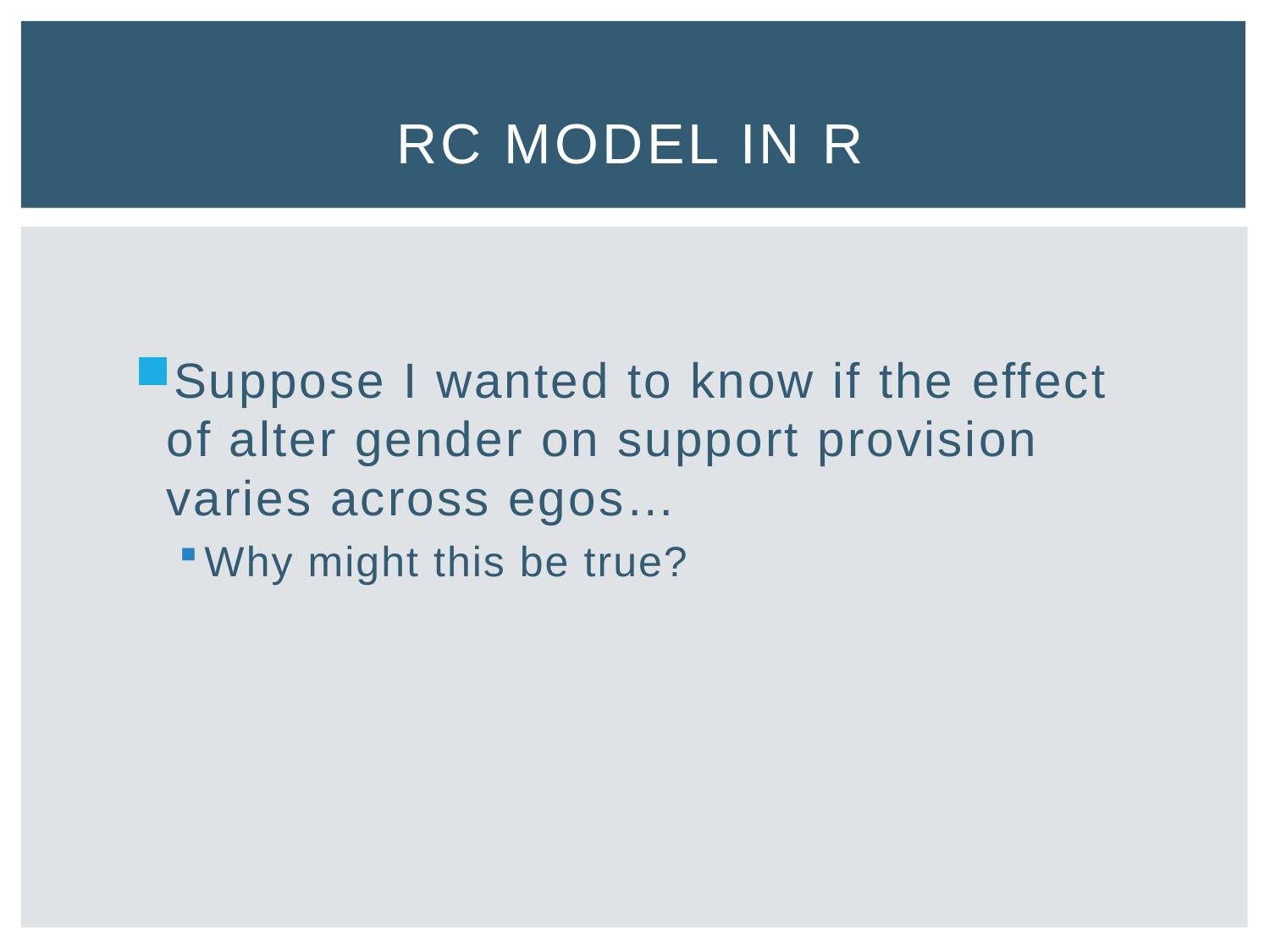

# RC model in R
Suppose I wanted to know if the effect of alter gender on support provision varies across egos…
Why might this be true?